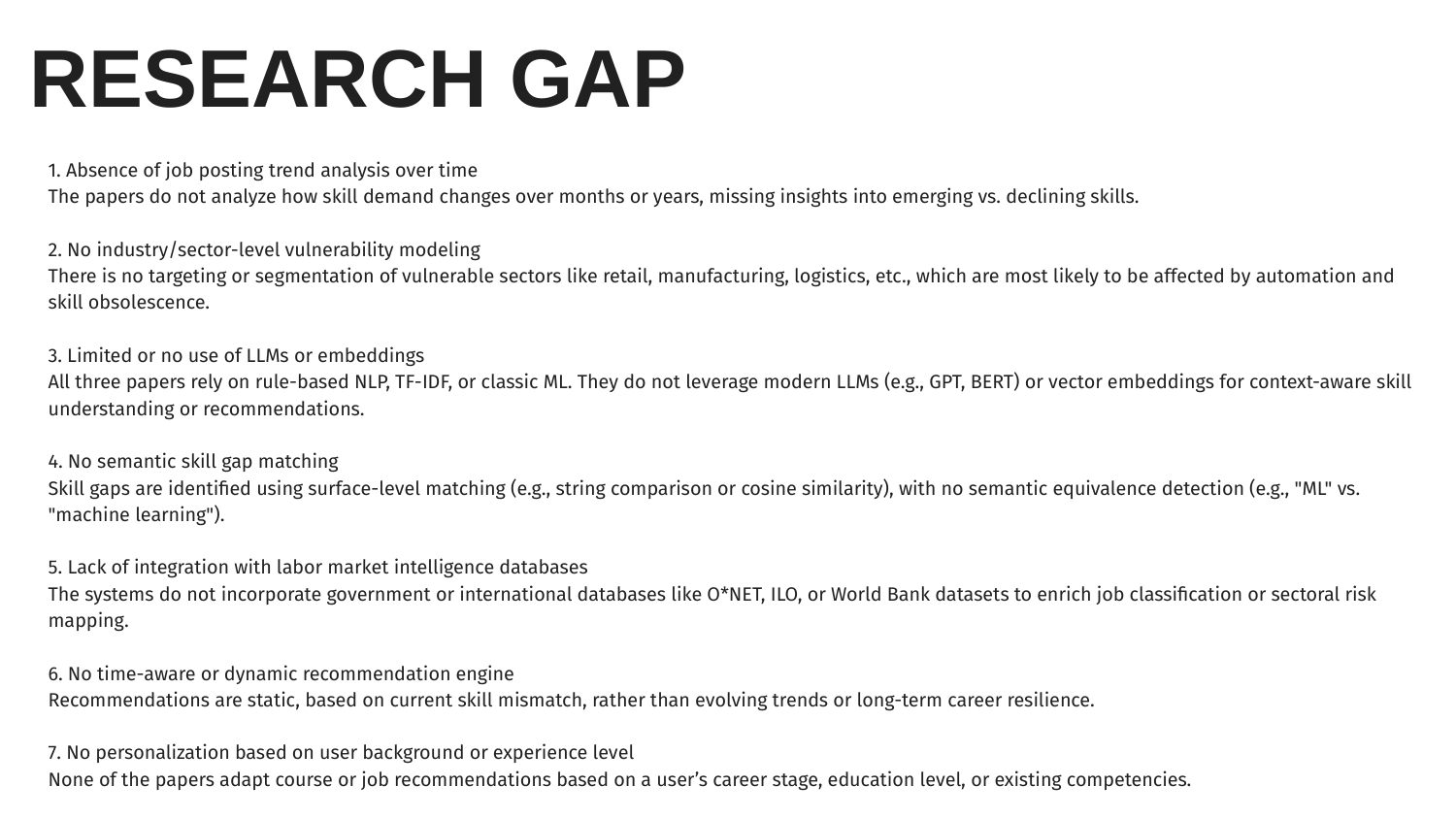

# RESEARCH GAP

1. Absence of job posting trend analysis over time
The papers do not analyze how skill demand changes over months or years, missing insights into emerging vs. declining skills.

2. No industry/sector-level vulnerability modeling
There is no targeting or segmentation of vulnerable sectors like retail, manufacturing, logistics, etc., which are most likely to be affected by automation and skill obsolescence.

3. Limited or no use of LLMs or embeddings
All three papers rely on rule-based NLP, TF-IDF, or classic ML. They do not leverage modern LLMs (e.g., GPT, BERT) or vector embeddings for context-aware skill understanding or recommendations.

4. No semantic skill gap matching
Skill gaps are identified using surface-level matching (e.g., string comparison or cosine similarity), with no semantic equivalence detection (e.g., "ML" vs. "machine learning").

5. Lack of integration with labor market intelligence databases
The systems do not incorporate government or international databases like O*NET, ILO, or World Bank datasets to enrich job classification or sectoral risk mapping.

6. No time-aware or dynamic recommendation engine
Recommendations are static, based on current skill mismatch, rather than evolving trends or long-term career resilience.

7. No personalization based on user background or experience level
None of the papers adapt course or job recommendations based on a user’s career stage, education level, or existing competencies.